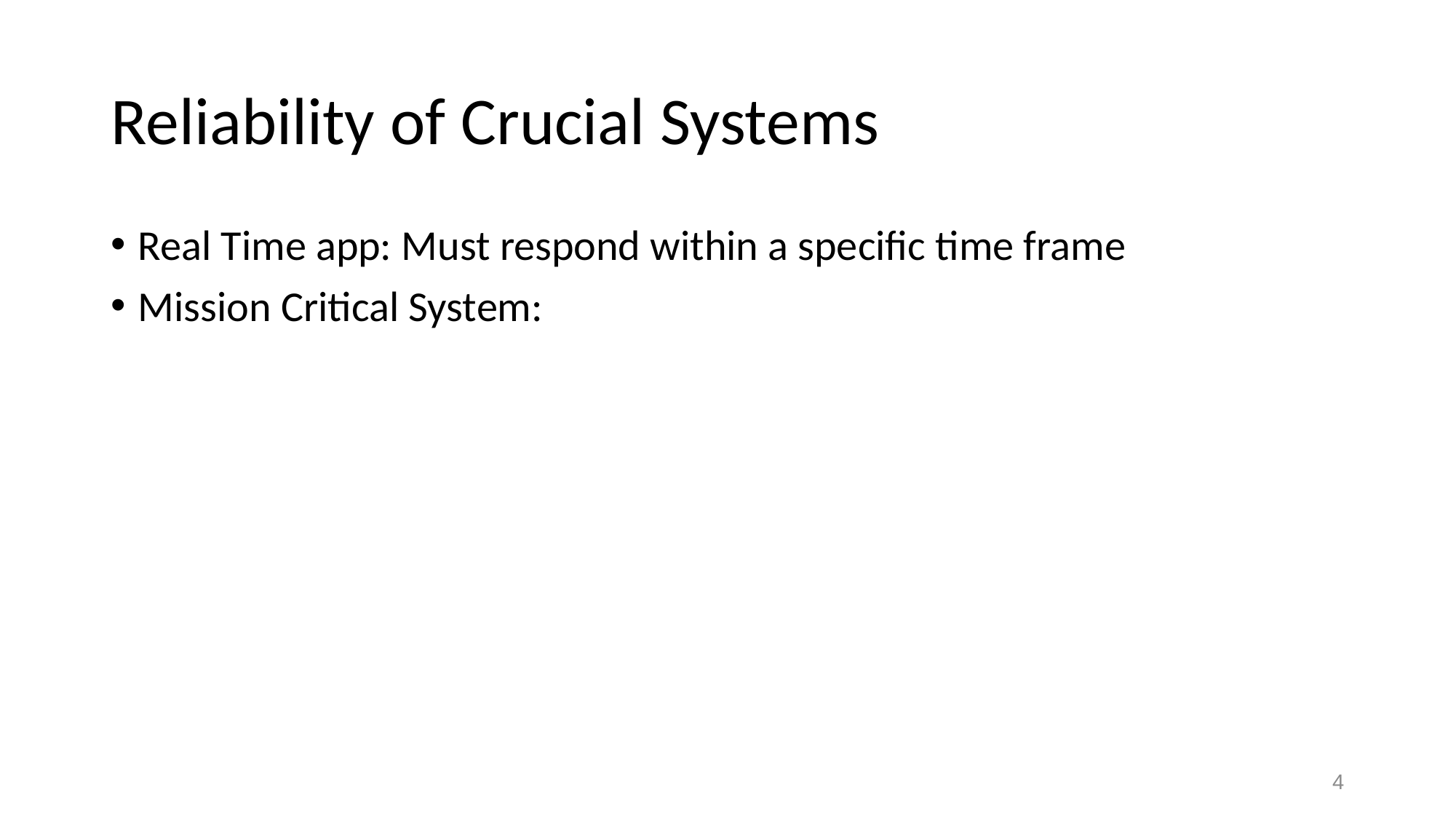

# Reliability of Crucial Systems
Real Time app: Must respond within a specific time frame
Mission Critical System:
4